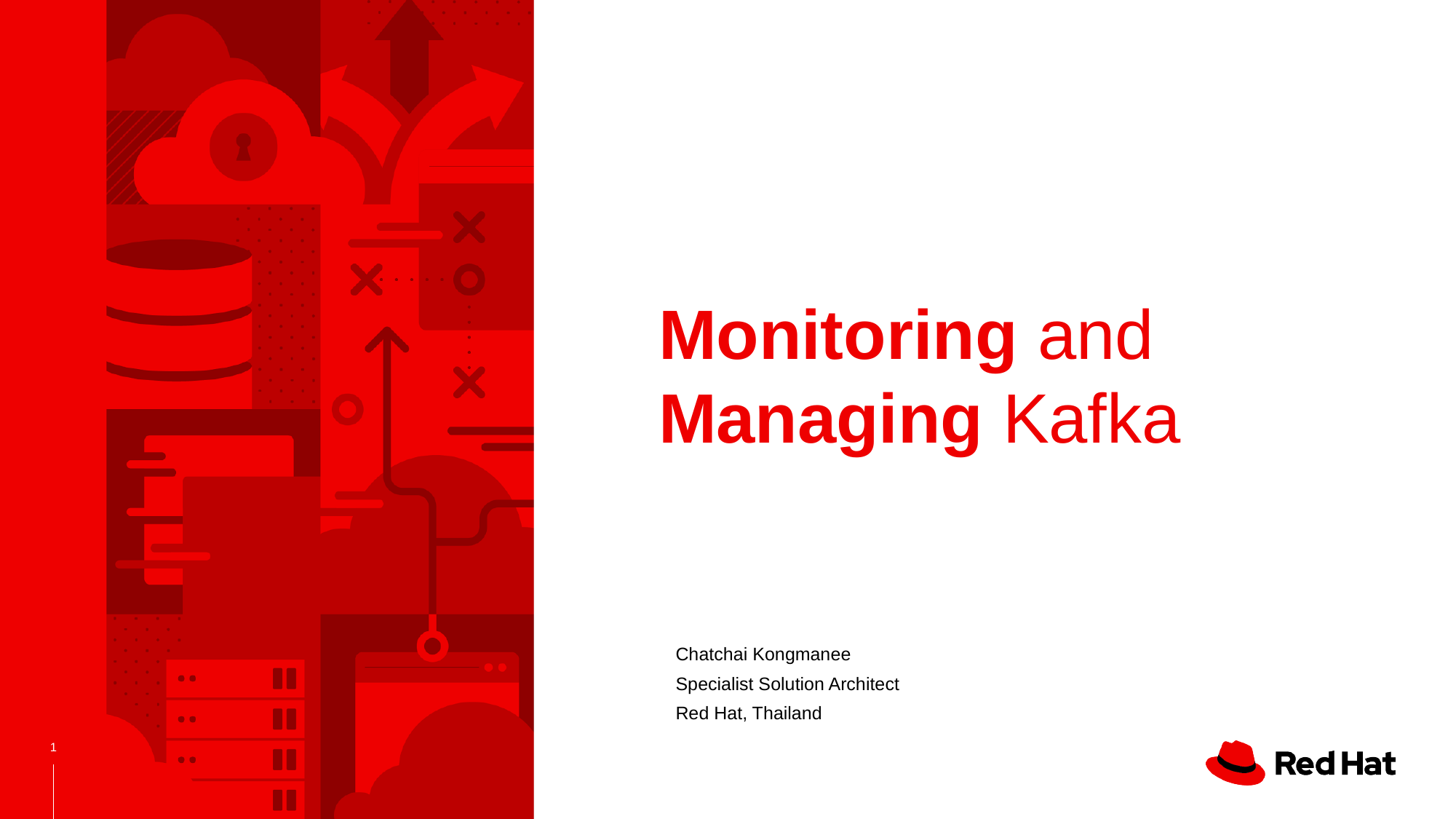

# Monitoring and Managing Kafka

Chatchai Kongmanee
Specialist Solution Architect
Red Hat, Thailand

1